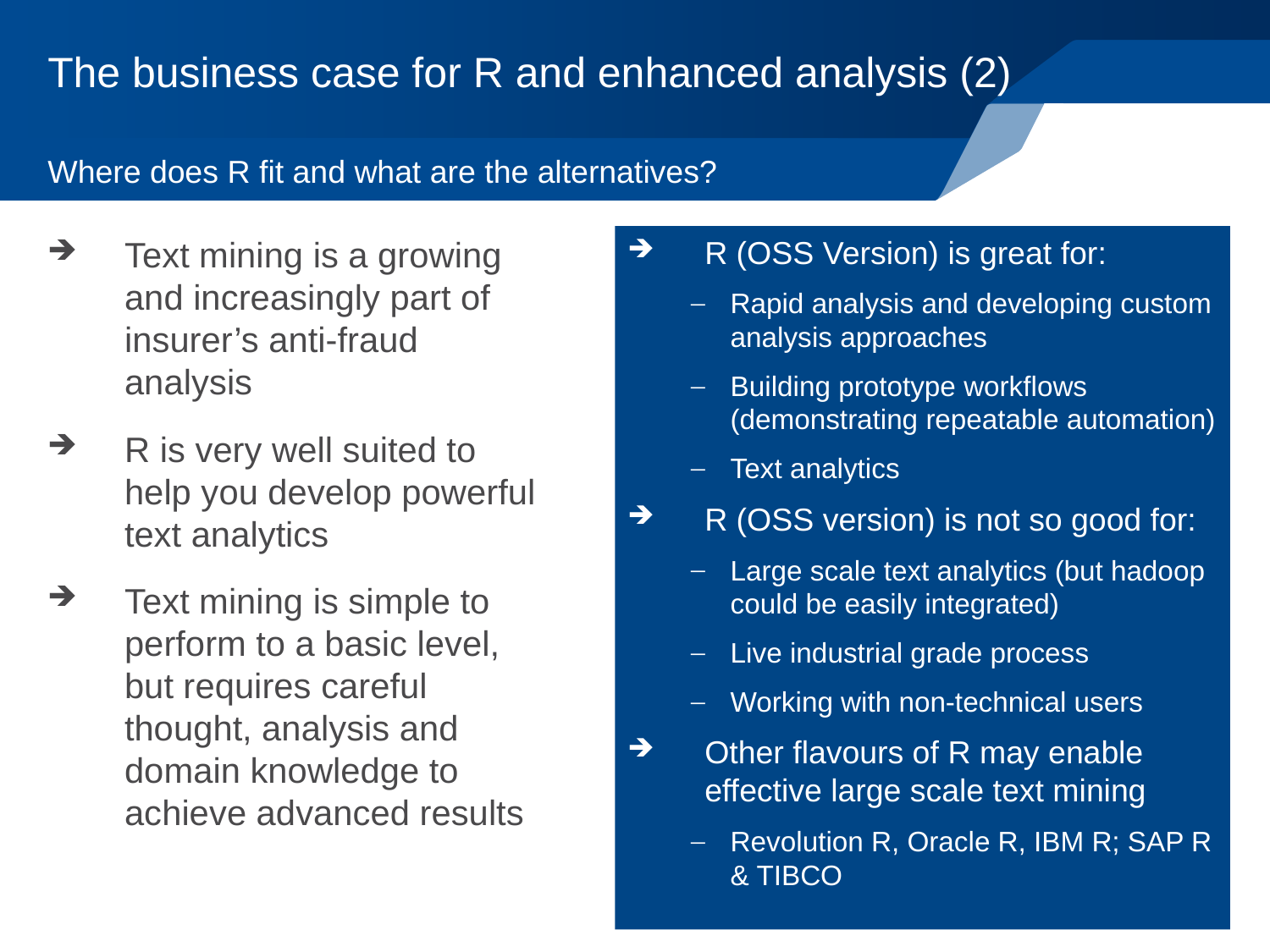

The business case for R and enhanced analysis (2)
Where does R fit and what are the alternatives?
Text mining is a growing and increasingly part of insurer’s anti-fraud analysis
R is very well suited to help you develop powerful text analytics
Text mining is simple to perform to a basic level, but requires careful thought, analysis and domain knowledge to achieve advanced results
R (OSS Version) is great for:
Rapid analysis and developing custom analysis approaches
Building prototype workflows (demonstrating repeatable automation)
Text analytics
R (OSS version) is not so good for:
Large scale text analytics (but hadoop could be easily integrated)
Live industrial grade process
Working with non-technical users
Other flavours of R may enable effective large scale text mining
Revolution R, Oracle R, IBM R; SAP R & TIBCO